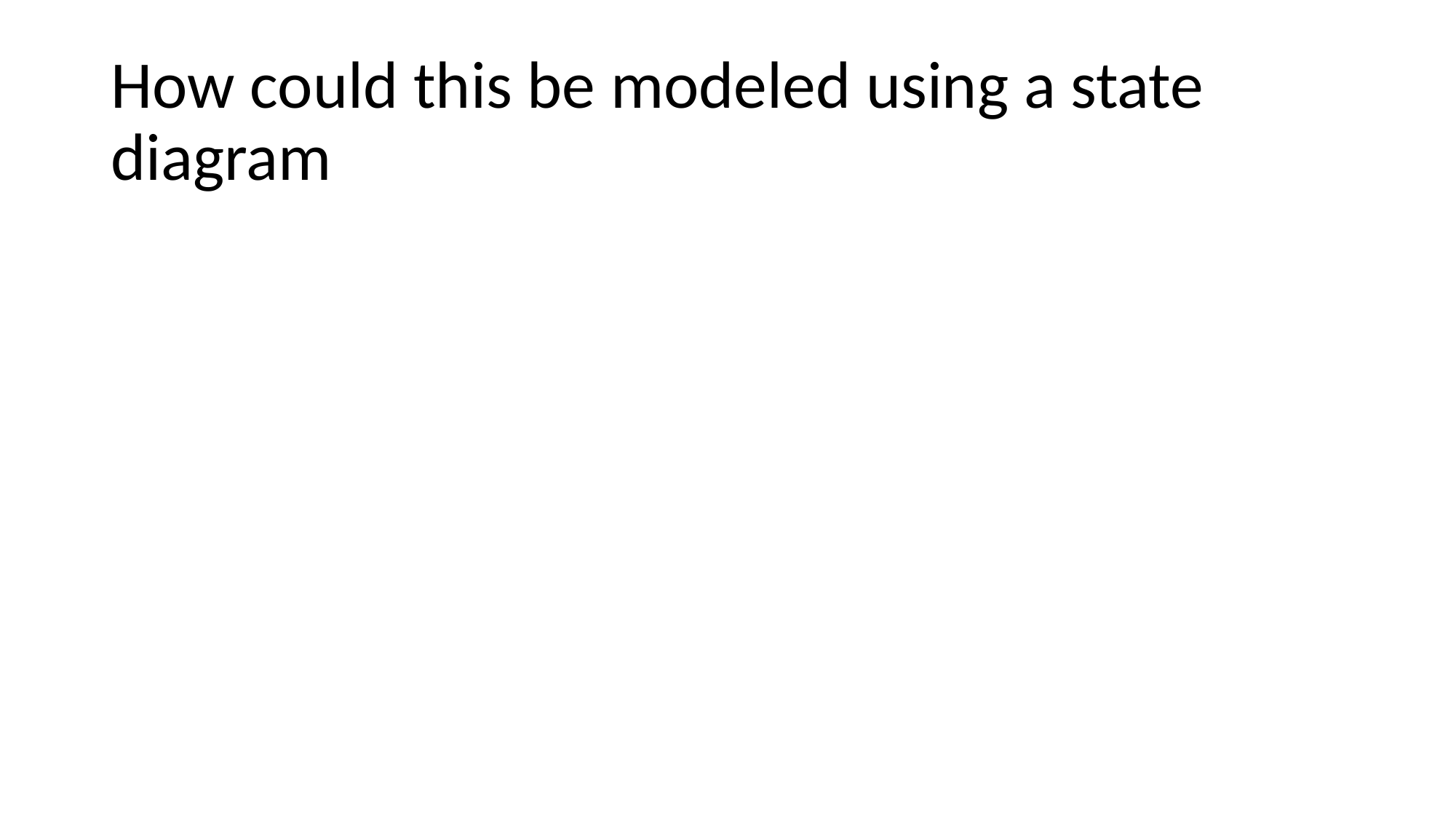

# How could this be modeled using a state diagram